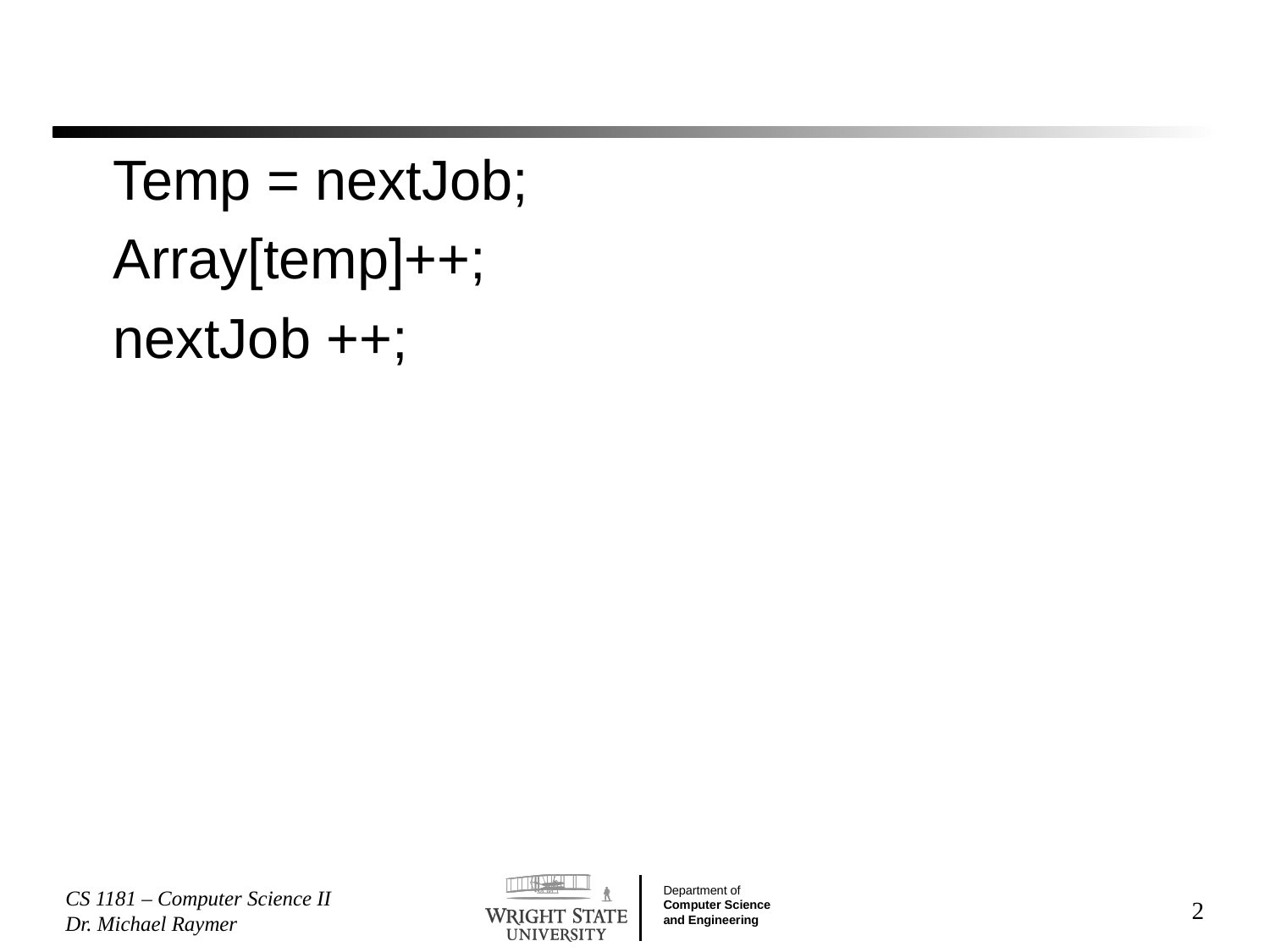

#
Temp = nextJob;
Array[temp]++;
nextJob ++;
CS 1181 – Computer Science II    Dr. Michael Raymer
2